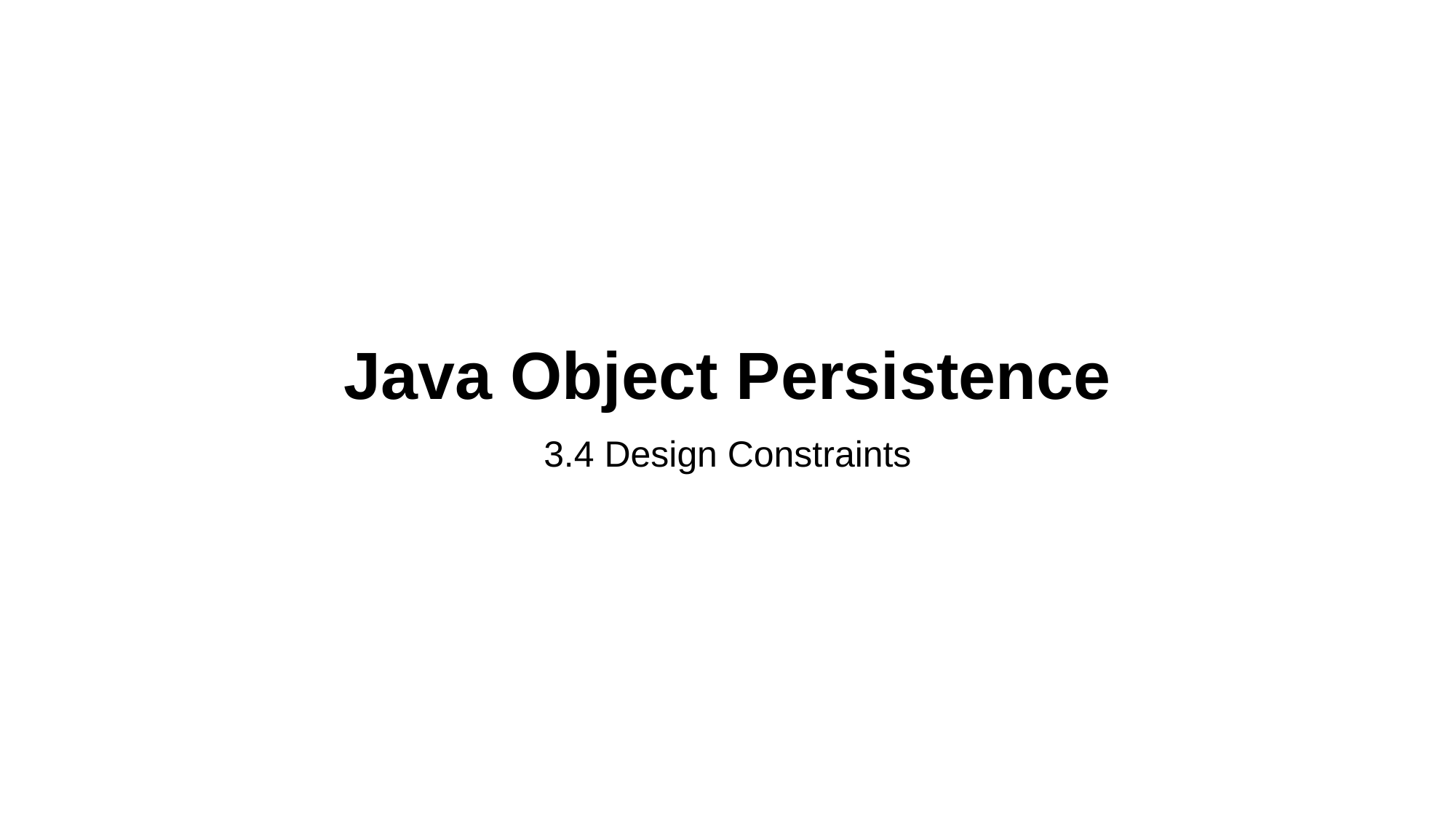

# Java Object Persistence
3.4 Design Constraints